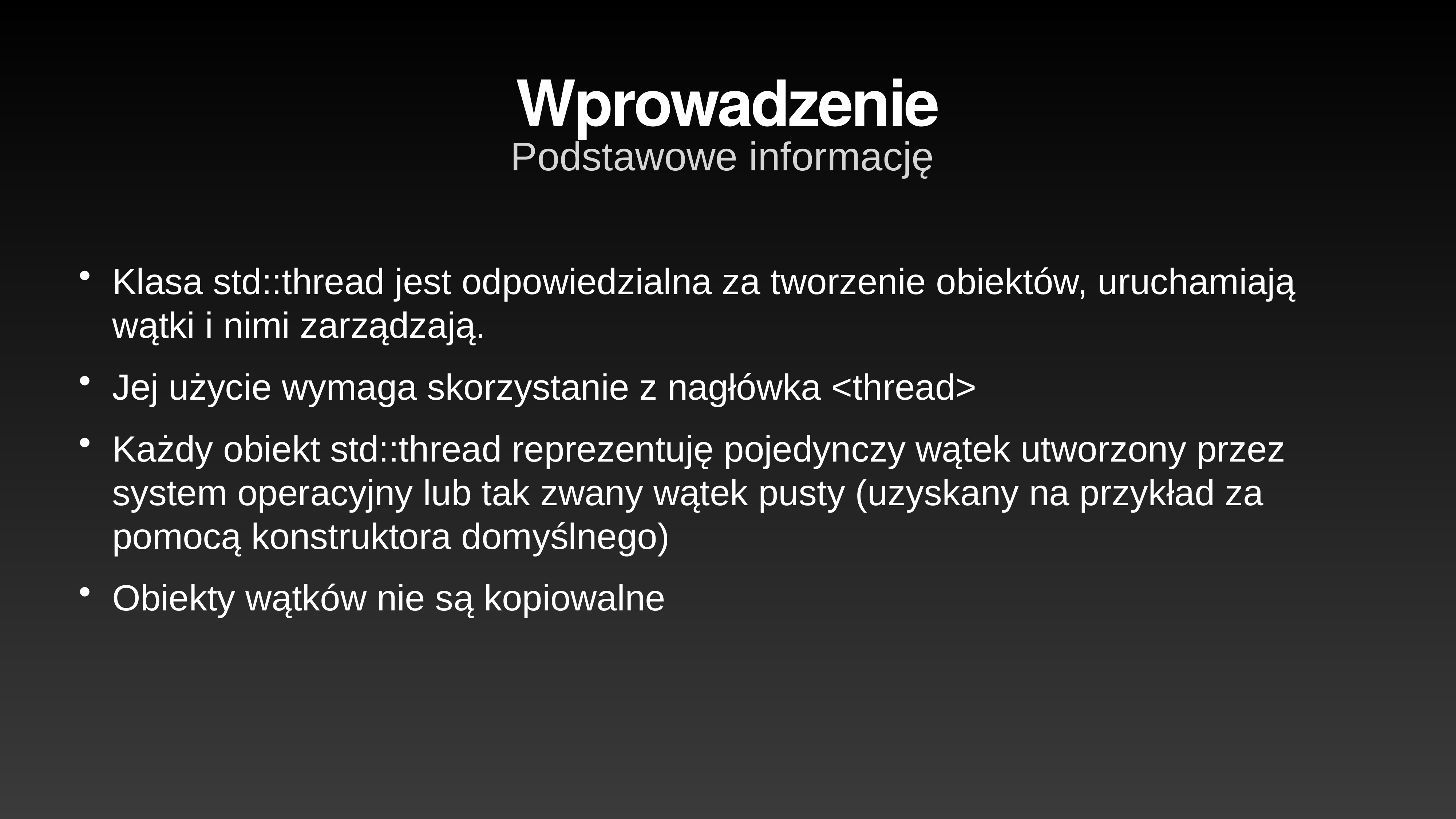

# Wprowadzenie
Podstawowe informację
Klasa std::thread jest odpowiedzialna za tworzenie obiektów, uruchamiają wątki i nimi zarządzają.
Jej użycie wymaga skorzystanie z nagłówka <thread>
Każdy obiekt std::thread reprezentuję pojedynczy wątek utworzony przez system operacyjny lub tak zwany wątek pusty (uzyskany na przykład za pomocą konstruktora domyślnego)
Obiekty wątków nie są kopiowalne